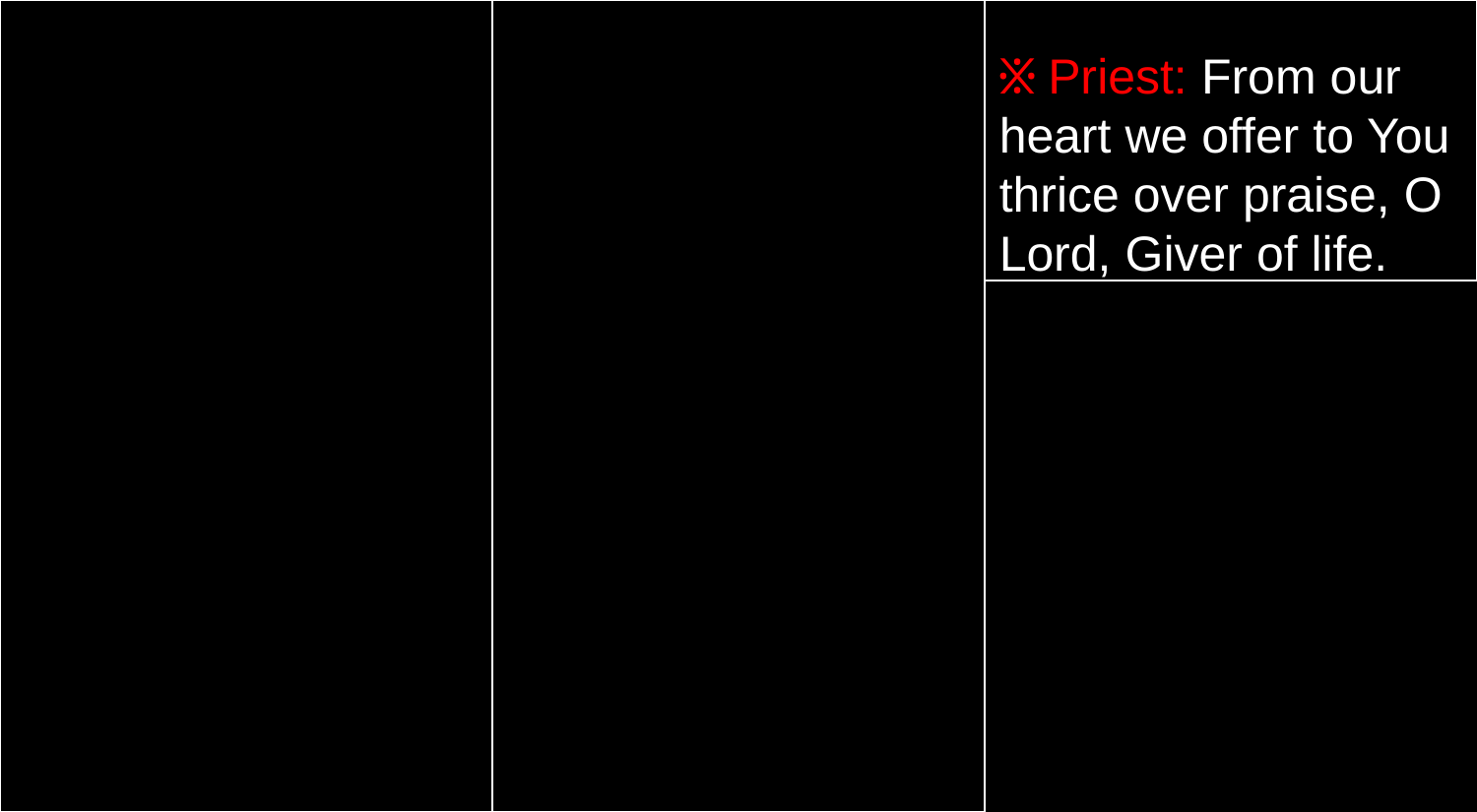

፠ Priest: From our heart we offer to You thrice over praise, O Lord, Giver of life.